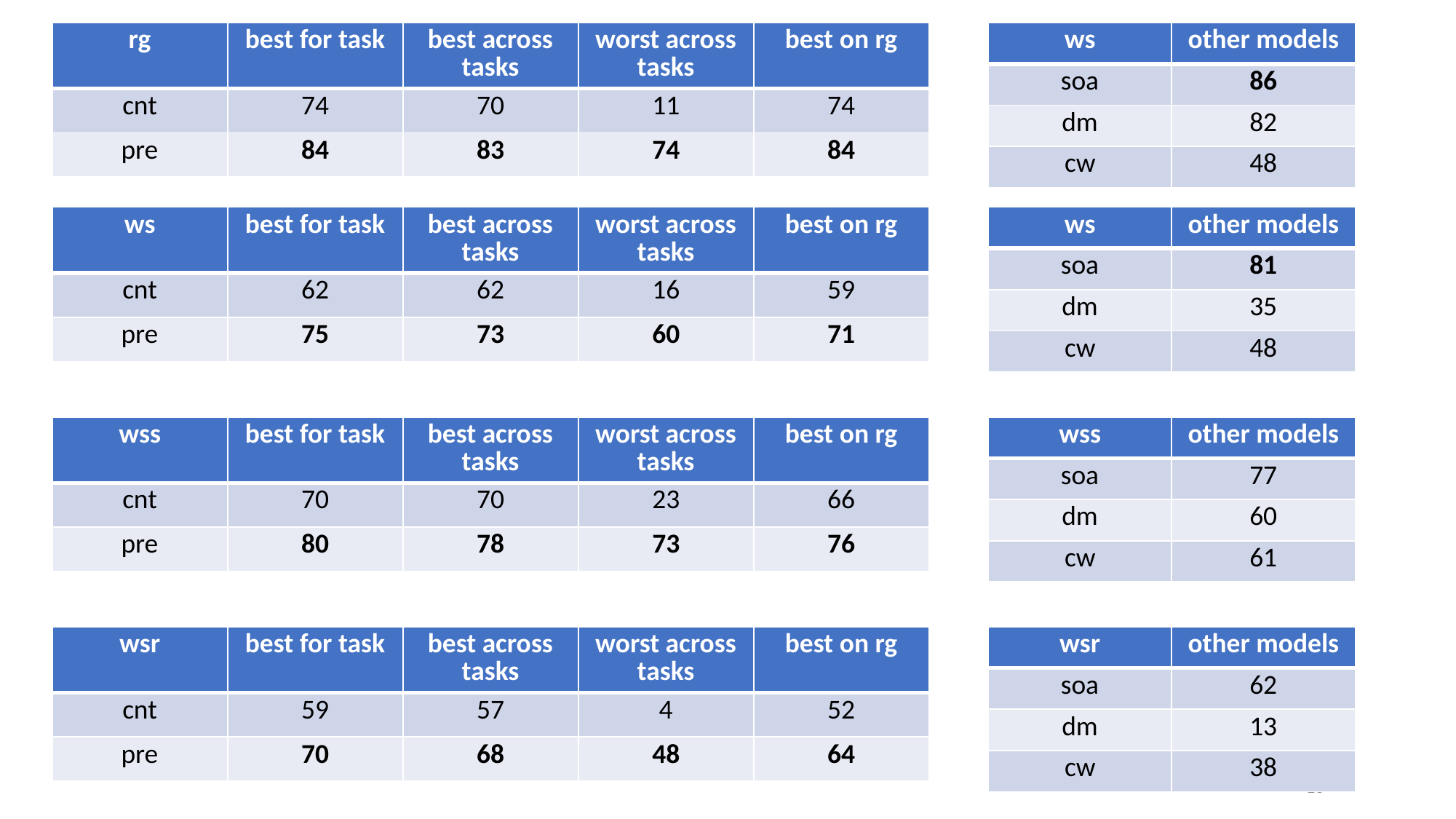

| rg | best for task | best across tasks | worst across tasks | best on rg |
| --- | --- | --- | --- | --- |
| cnt | 74 | 70 | 11 | 74 |
| pre | 84 | 83 | 74 | 84 |
| ws | other models |
| --- | --- |
| soa | 86 |
| dm | 82 |
| cw | 48 |
# Semantic relatedness results
| ws | best for task | best across tasks | worst across tasks | best on rg |
| --- | --- | --- | --- | --- |
| cnt | 62 | 62 | 16 | 59 |
| pre | 75 | 73 | 60 | 71 |
| ws | other models |
| --- | --- |
| soa | 81 |
| dm | 35 |
| cw | 48 |

| wss | best for task | best across tasks | worst across tasks | best on rg |
| --- | --- | --- | --- | --- |
| cnt | 70 | 70 | 23 | 66 |
| pre | 80 | 78 | 73 | 76 |
| wss | other models |
| --- | --- |
| soa | 77 |
| dm | 60 |
| cw | 61 |
| wsr | best for task | best across tasks | worst across tasks | best on rg |
| --- | --- | --- | --- | --- |
| cnt | 59 | 57 | 4 | 52 |
| pre | 70 | 68 | 48 | 64 |
| wsr | other models |
| --- | --- |
| soa | 62 |
| dm | 13 |
| cw | 38 |
10
10